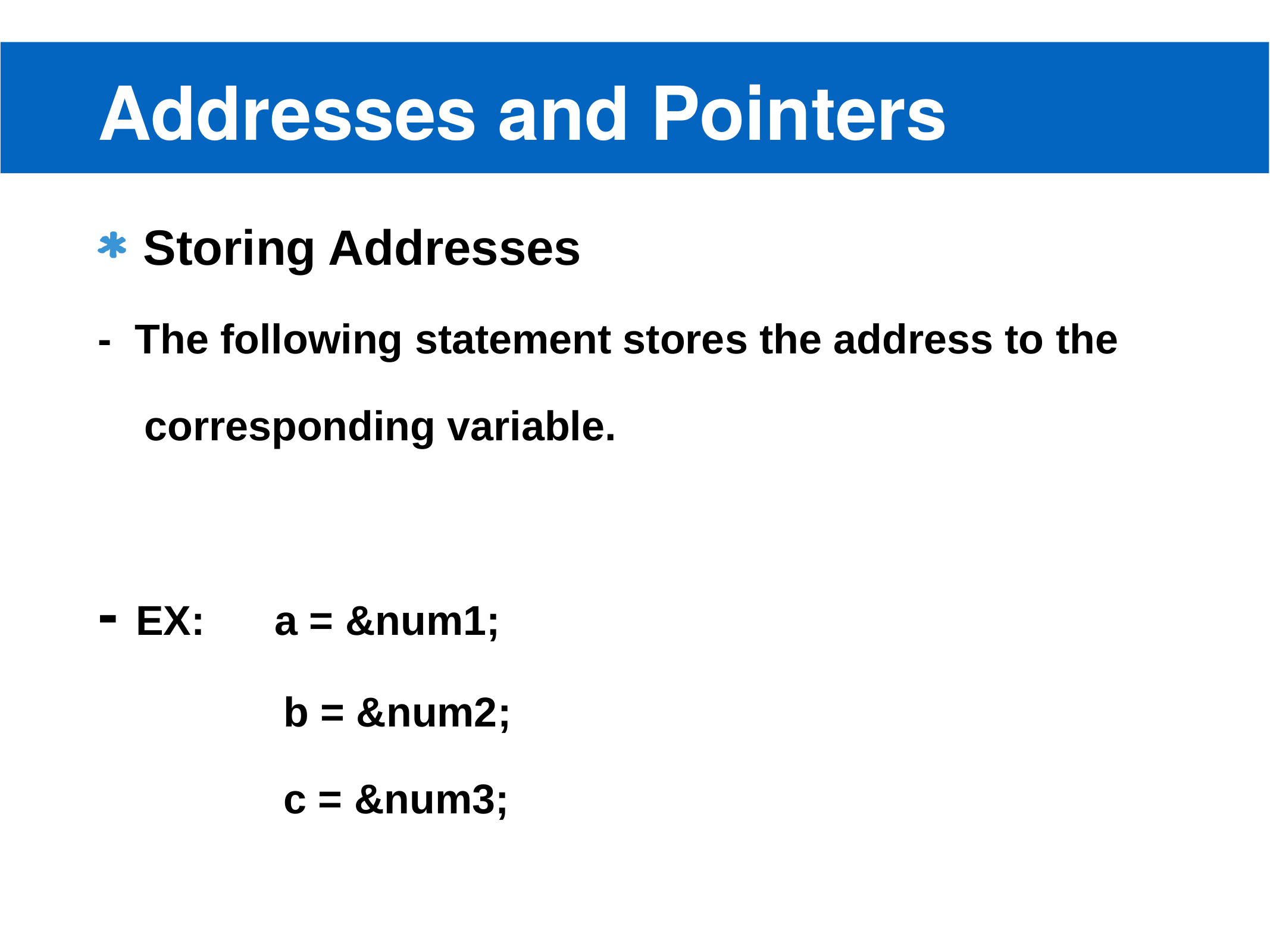

# Addresses and Pointers

Storing Addresses
-  The following statement stores the address to the
    corresponding variable.

- EX:      a = &num1;
                b = &num2;
                c = &num3;